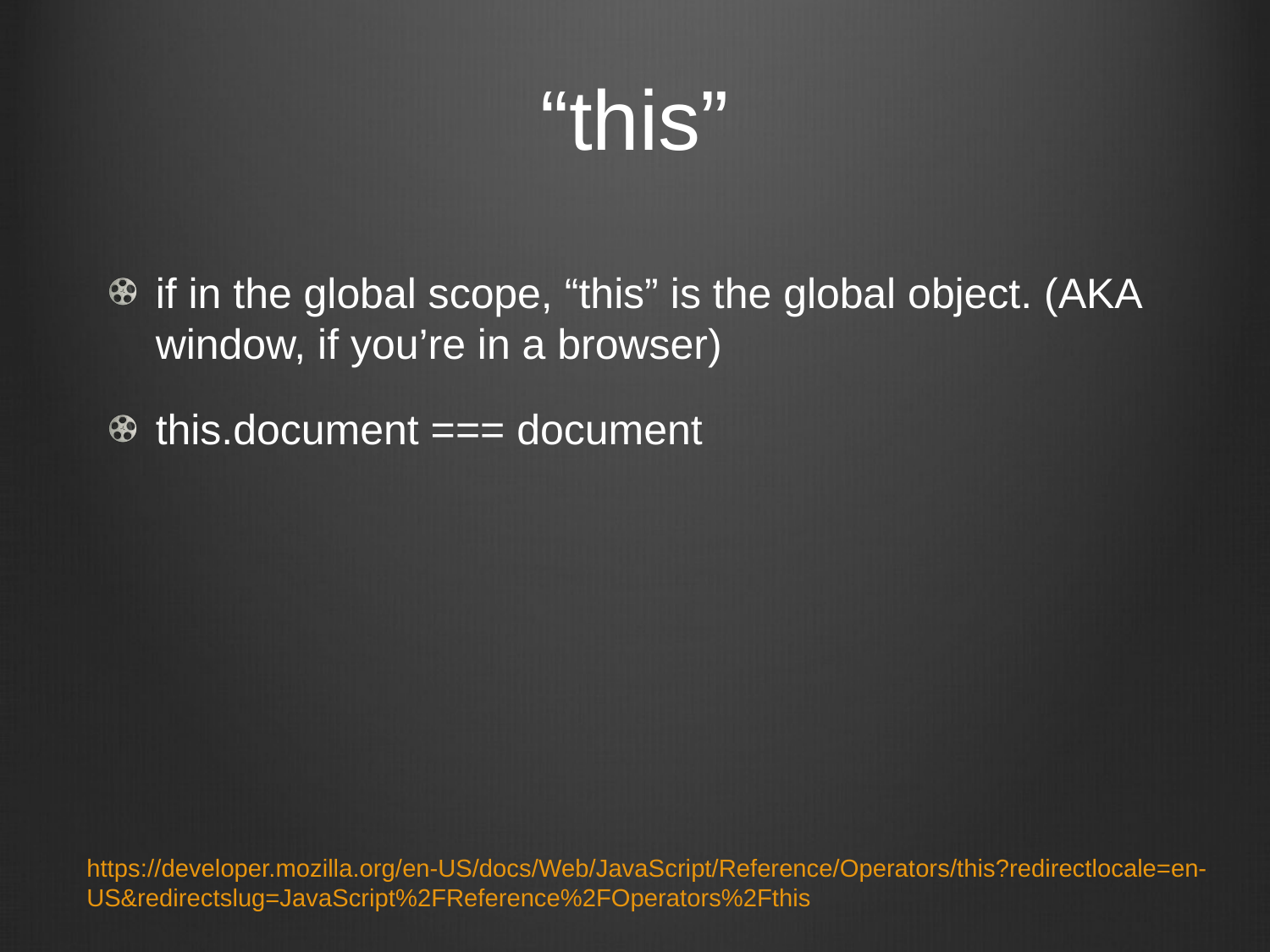

# “this”
if in the global scope, “this” is the global object. (AKA window, if you’re in a browser)
this.document === document
https://developer.mozilla.org/en-US/docs/Web/JavaScript/Reference/Operators/this?redirectlocale=en-US&redirectslug=JavaScript%2FReference%2FOperators%2Fthis